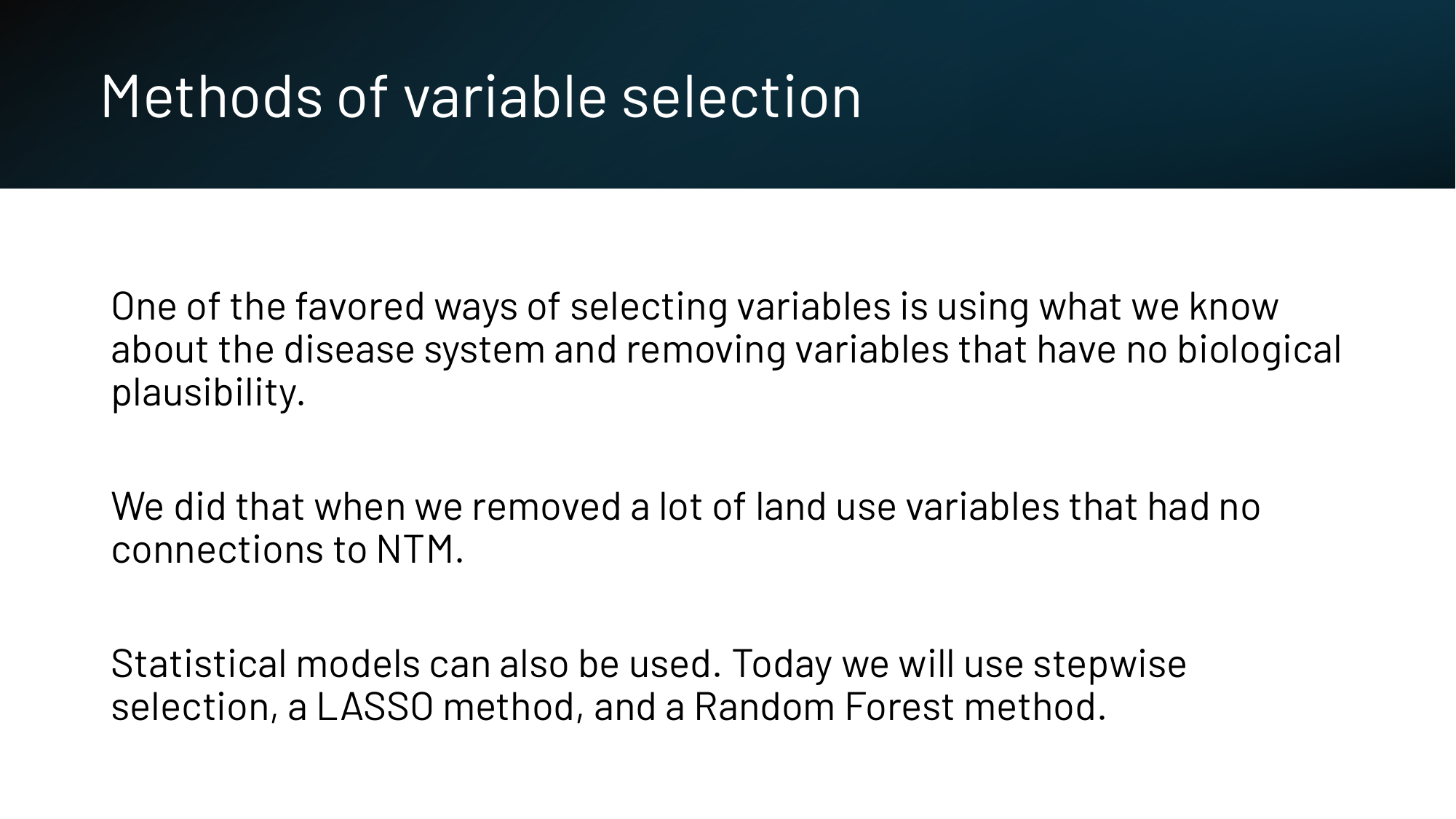

# Methods of variable selection

One of the favored ways of selecting variables is using what we know about the disease system and removing variables that have no biological plausibility.

We did that when we removed a lot of land use variables that had no connections to NTM.

Statistical models can also be used. Today we will use stepwise selection, a LASSO method, and a Random Forest method.